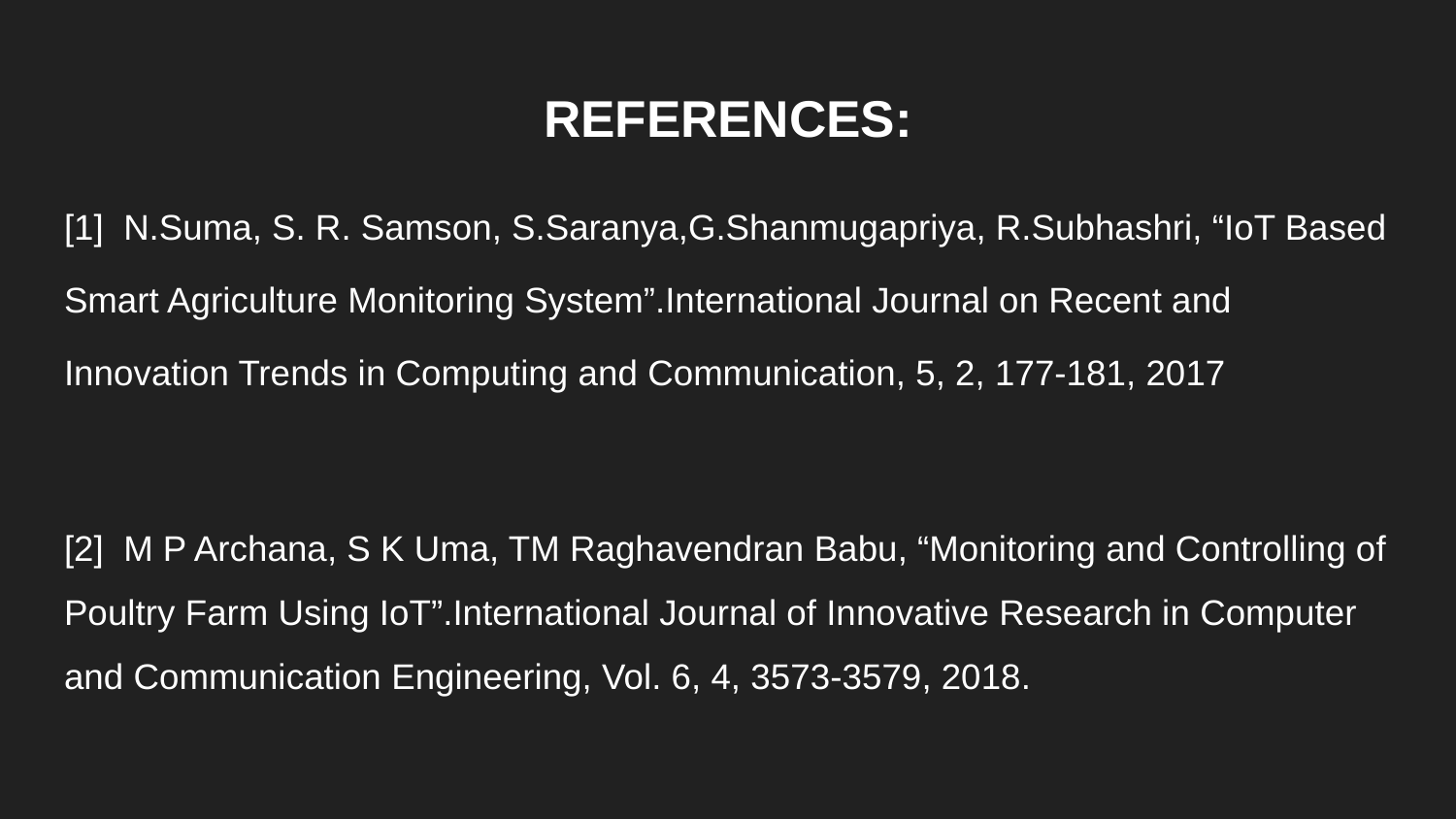

# REFERENCES:
[1]  N.Suma, S. R. Samson, S.Saranya,G.Shanmugapriya, R.Subhashri, “IoT Based
Smart Agriculture Monitoring System”.International Journal on Recent and
Innovation Trends in Computing and Communication, 5, 2, 177-181, 2017

[2]  M P Archana, S K Uma, TM Raghavendran Babu, “Monitoring and Controlling of Poultry Farm Using IoT”.International Journal of Innovative Research in Computer and Communication Engineering, Vol. 6, 4, 3573-3579, 2018.